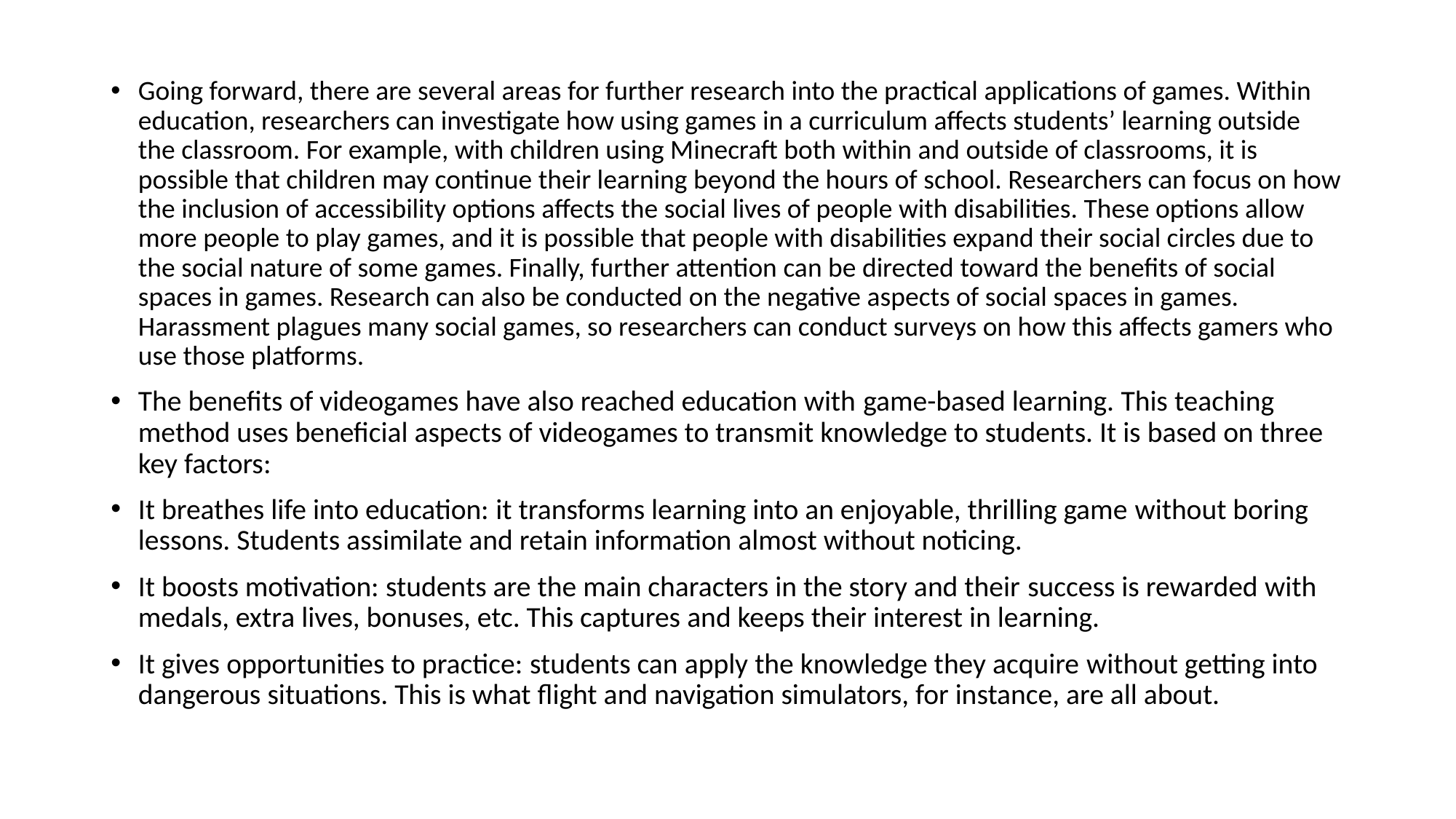

Going forward, there are several areas for further research into the practical applications of games. Within education, researchers can investigate how using games in a curriculum affects students’ learning outside the classroom. For example, with children using Minecraft both within and outside of classrooms, it is possible that children may continue their learning beyond the hours of school. Researchers can focus on how the inclusion of accessibility options affects the social lives of people with disabilities. These options allow more people to play games, and it is possible that people with disabilities expand their social circles due to the social nature of some games. Finally, further attention can be directed toward the benefits of social spaces in games. Research can also be conducted on the negative aspects of social spaces in games. Harassment plagues many social games, so researchers can conduct surveys on how this affects gamers who use those platforms.
The benefits of videogames have also reached education with game-based learning. This teaching method uses beneficial aspects of videogames to transmit knowledge to students. It is based on three key factors:
It breathes life into education: it transforms learning into an enjoyable, thrilling game without boring lessons. Students assimilate and retain information almost without noticing.
It boosts motivation: students are the main characters in the story and their success is rewarded with medals, extra lives, bonuses, etc. This captures and keeps their interest in learning.
It gives opportunities to practice: students can apply the knowledge they acquire without getting into dangerous situations. This is what flight and navigation simulators, for instance, are all about.